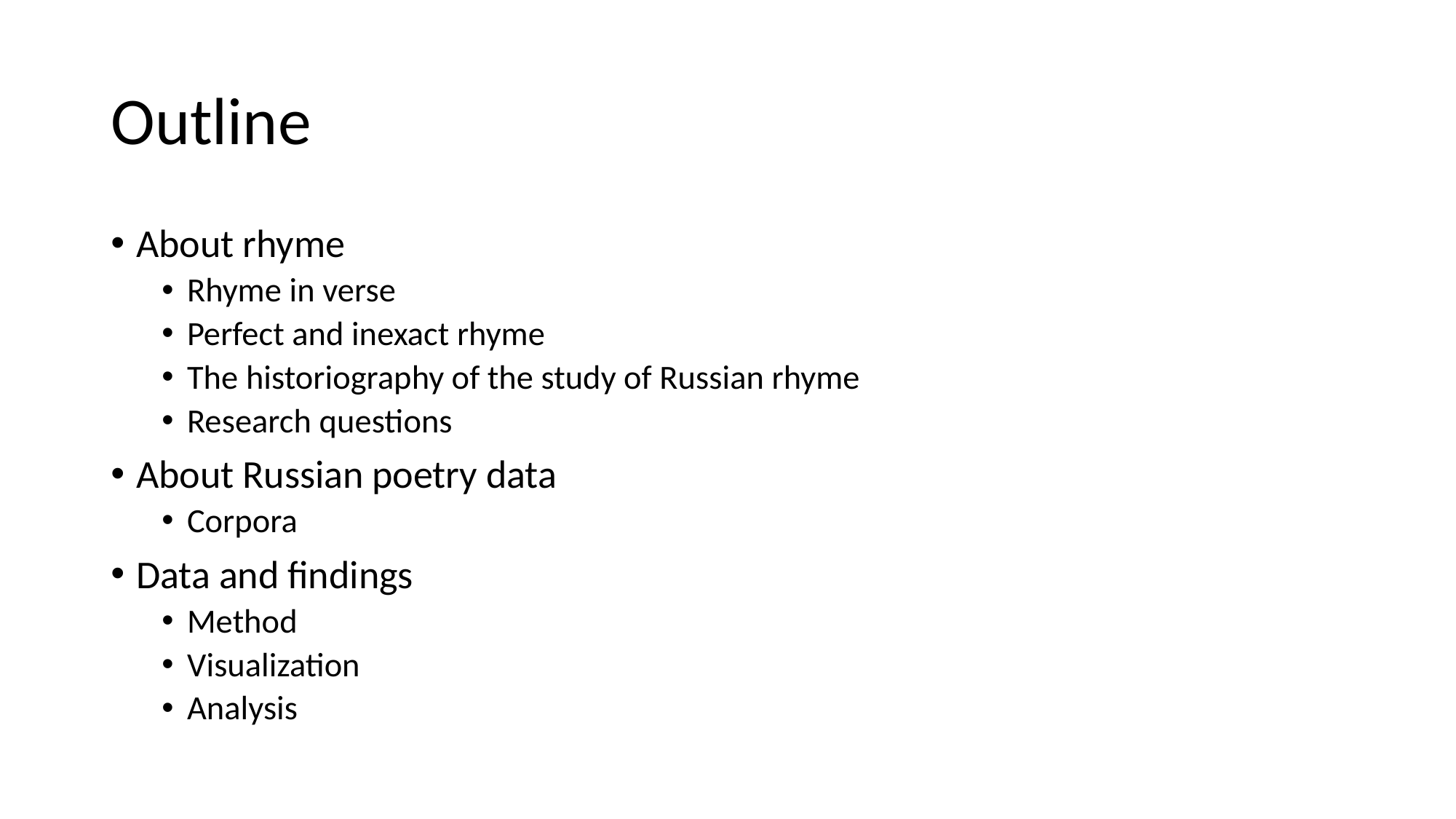

# Outline
About rhyme
Rhyme in verse
Perfect and inexact rhyme
The historiography of the study of Russian rhyme
Research questions
About Russian poetry data
Corpora
Data and findings
Method
Visualization
Analysis